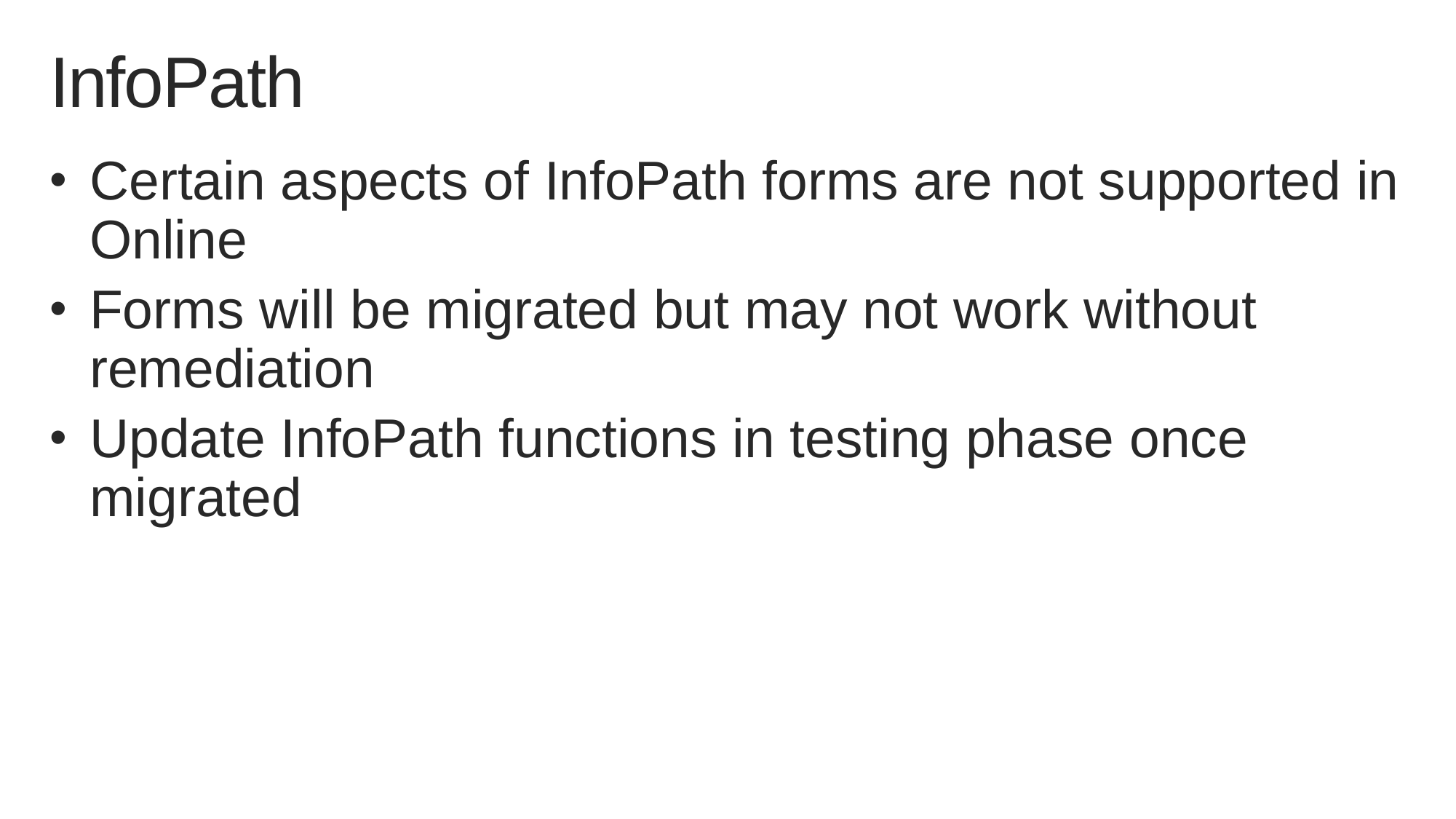

# InfoPath
Certain aspects of InfoPath forms are not supported in Online
Forms will be migrated but may not work without remediation
Update InfoPath functions in testing phase once migrated